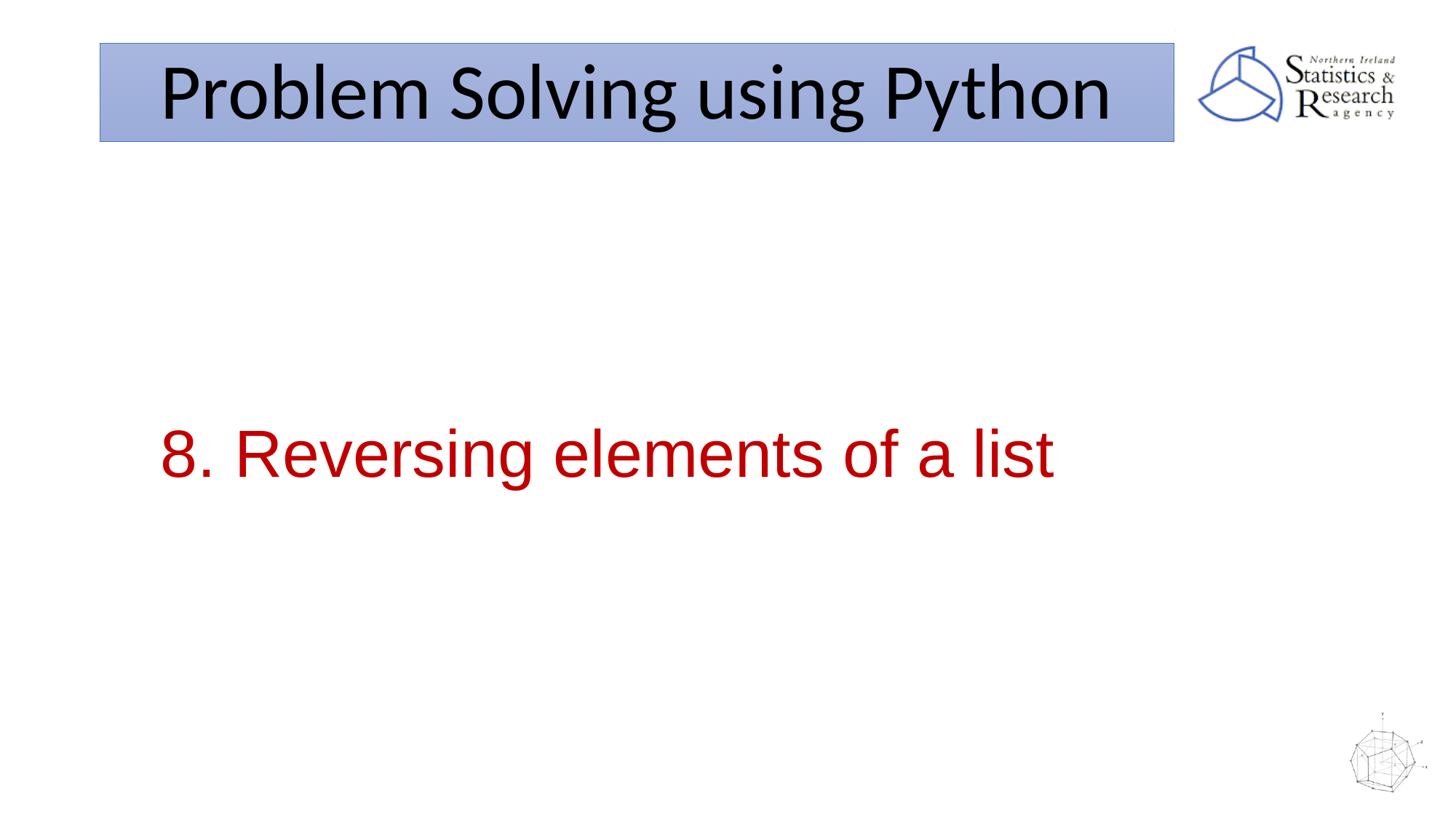

# Problem Solving using Python

8. Reversing elements of a list